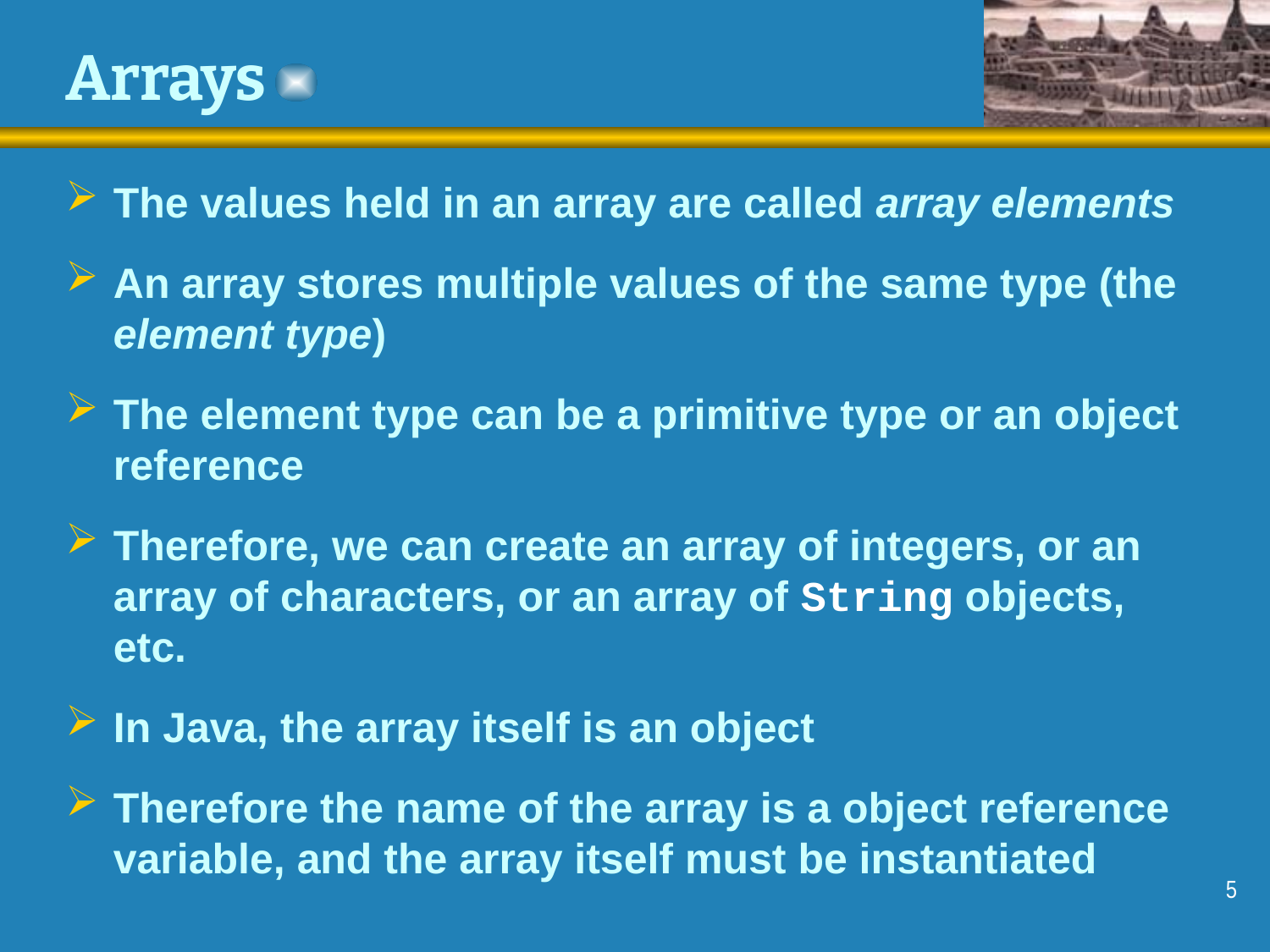

# Arrays
The values held in an array are called array elements
An array stores multiple values of the same type (the element type)
The element type can be a primitive type or an object reference
Therefore, we can create an array of integers, or an array of characters, or an array of String objects, etc.
In Java, the array itself is an object
Therefore the name of the array is a object reference variable, and the array itself must be instantiated
5